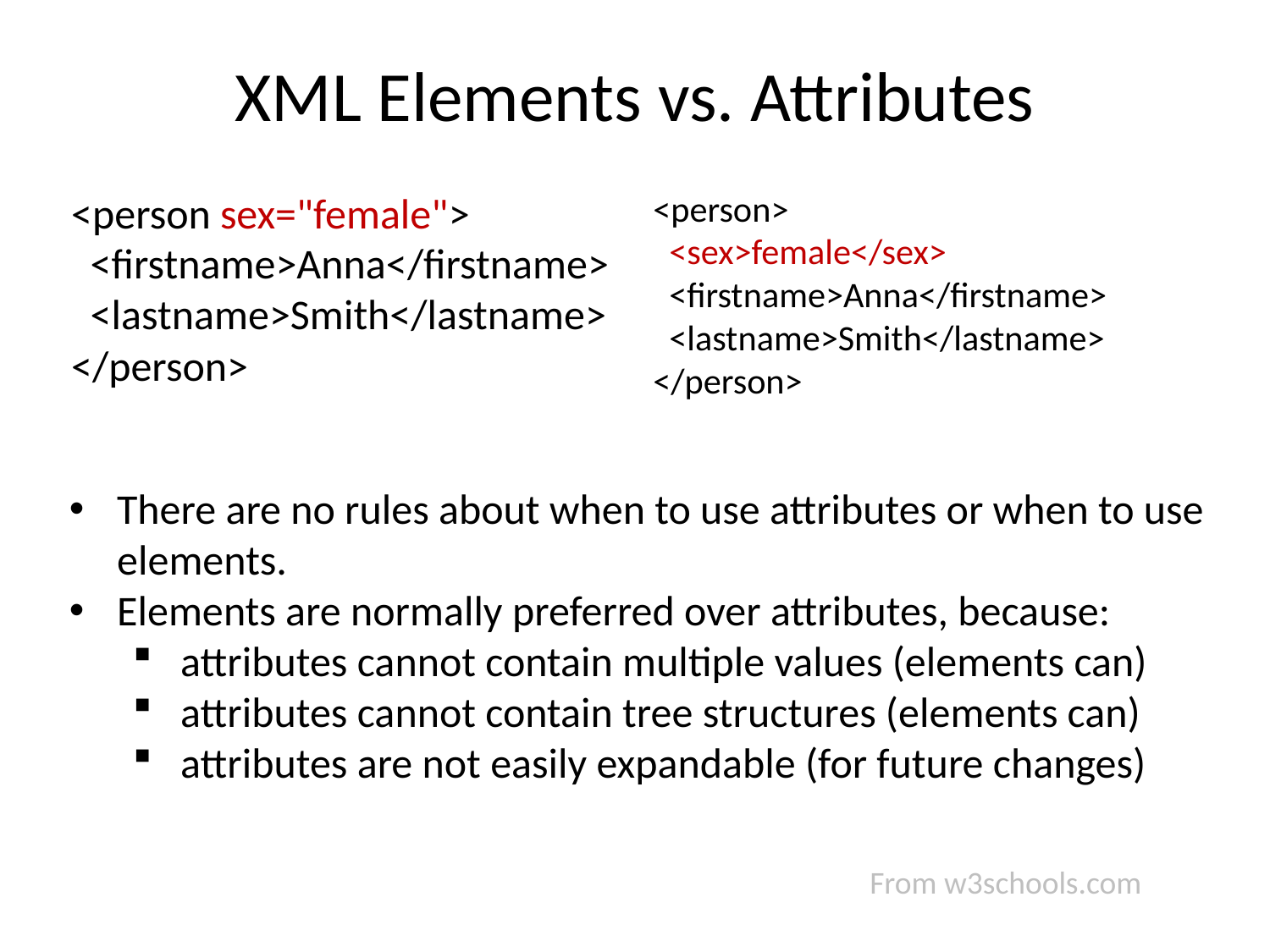

# XML Elements vs. Attributes
<person sex="female">
  <firstname>Anna</firstname>
  <lastname>Smith</lastname>
</person>
<person>
  <sex>female</sex>
  <firstname>Anna</firstname>
  <lastname>Smith</lastname>
</person>

There are no rules about when to use attributes or when to use elements.
Elements are normally preferred over attributes, because:
attributes cannot contain multiple values (elements can)
attributes cannot contain tree structures (elements can)
attributes are not easily expandable (for future changes)
From w3schools.com